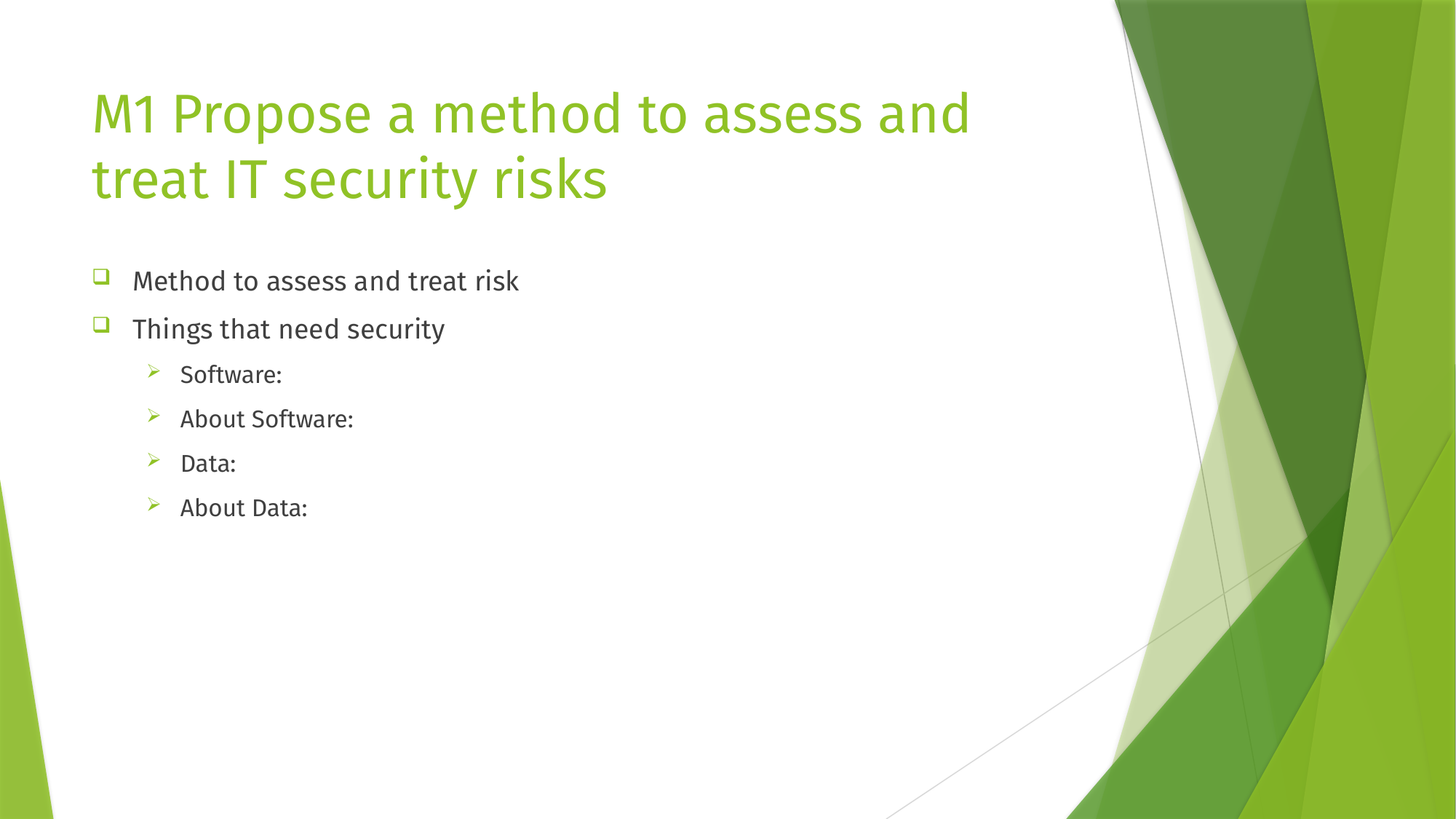

# M1 Propose a method to assess and treat IT security risks
Method to assess and treat risk
Things that need security
Software:
About Software:
Data:
About Data: